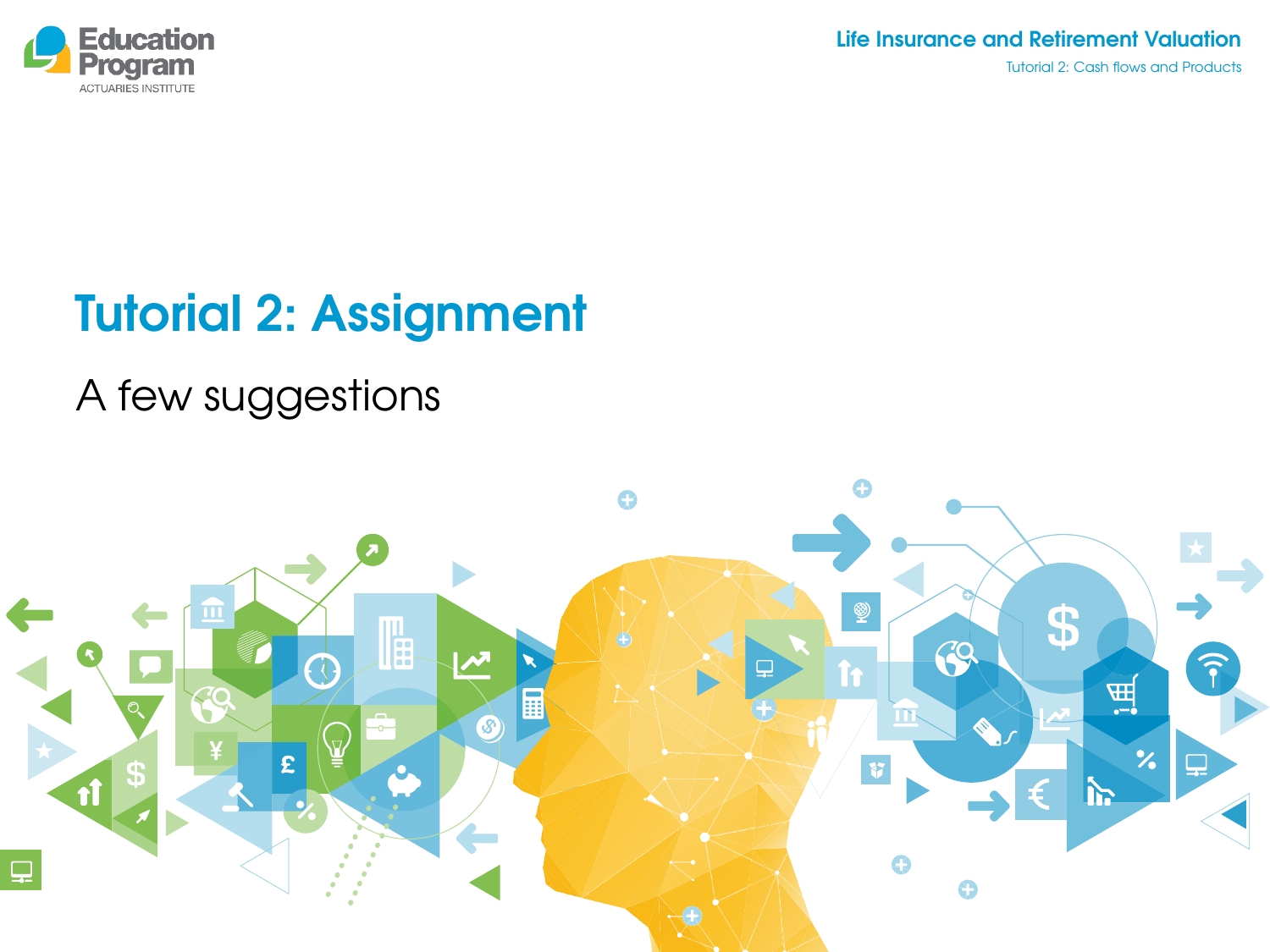

# Tutorial 2: Assignment
A few suggestions